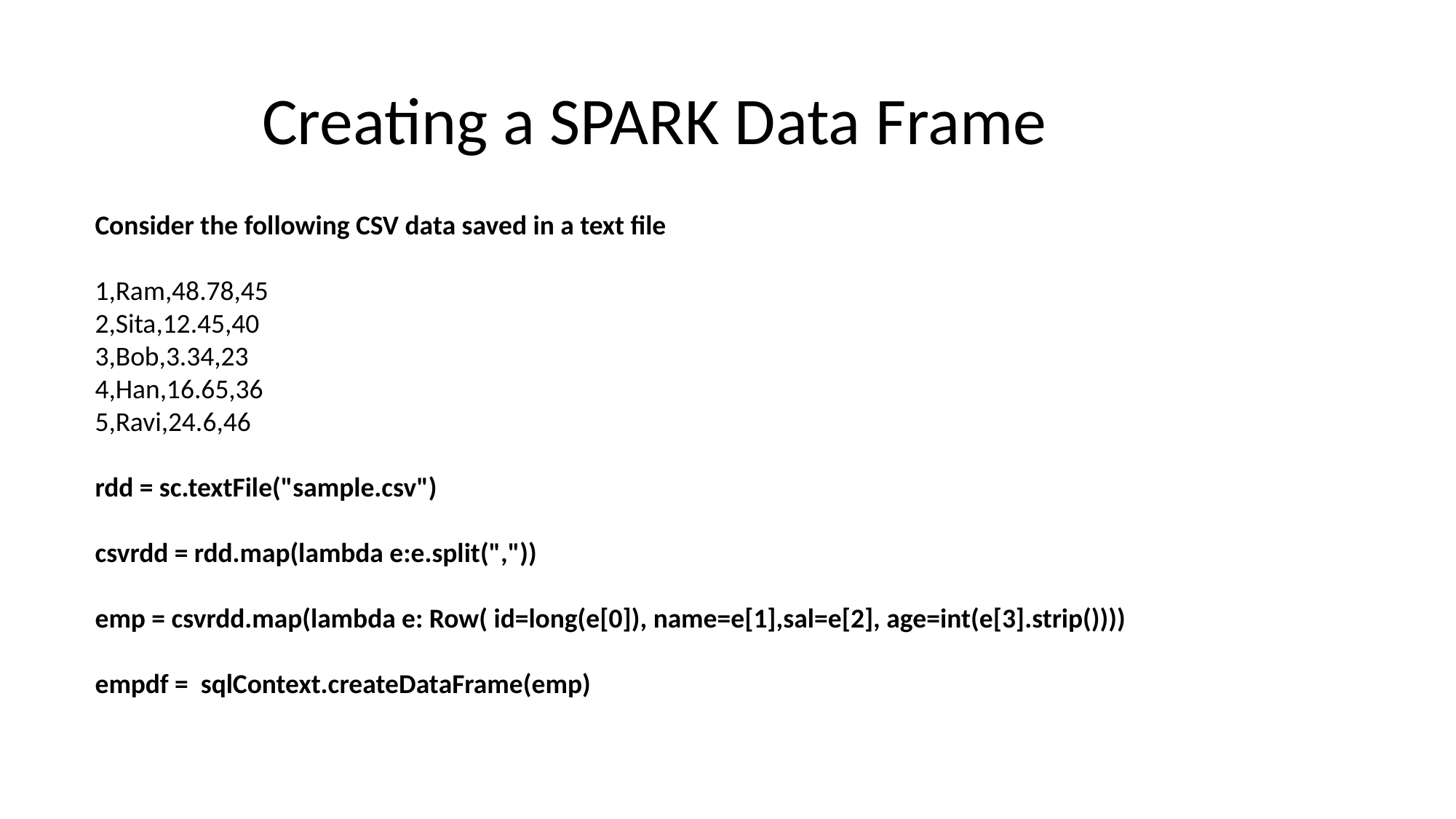

# Creating a SPARK Data Frame
Consider the following CSV data saved in a text file

1,Ram,48.78,45
2,Sita,12.45,40
3,Bob,3.34,23
4,Han,16.65,36
5,Ravi,24.6,46

rdd = sc.textFile("sample.csv")

csvrdd = rdd.map(lambda e:e.split(","))

emp = csvrdd.map(lambda e: Row( id=long(e[0]), name=e[1],sal=e[2], age=int(e[3].strip())))

empdf =  sqlContext.createDataFrame(emp)